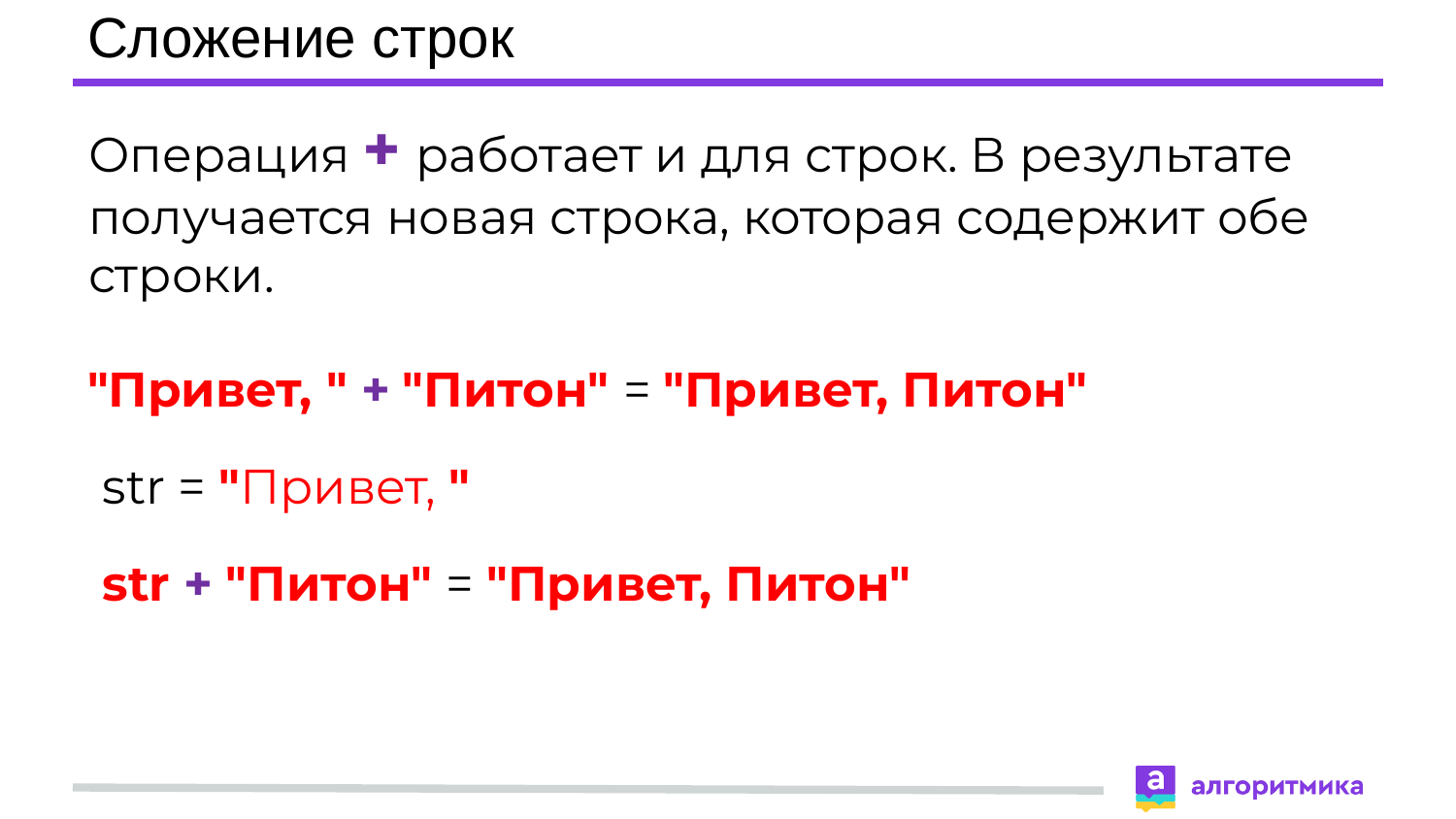

# Сложение строк
Операция + работает и для строк. В результате получается новая строка, которая содержит обе строки.
"Привет, " + "Питон" = "Привет, Питон"
str = "Привет, "
str + "Питон" = "Привет, Питон"